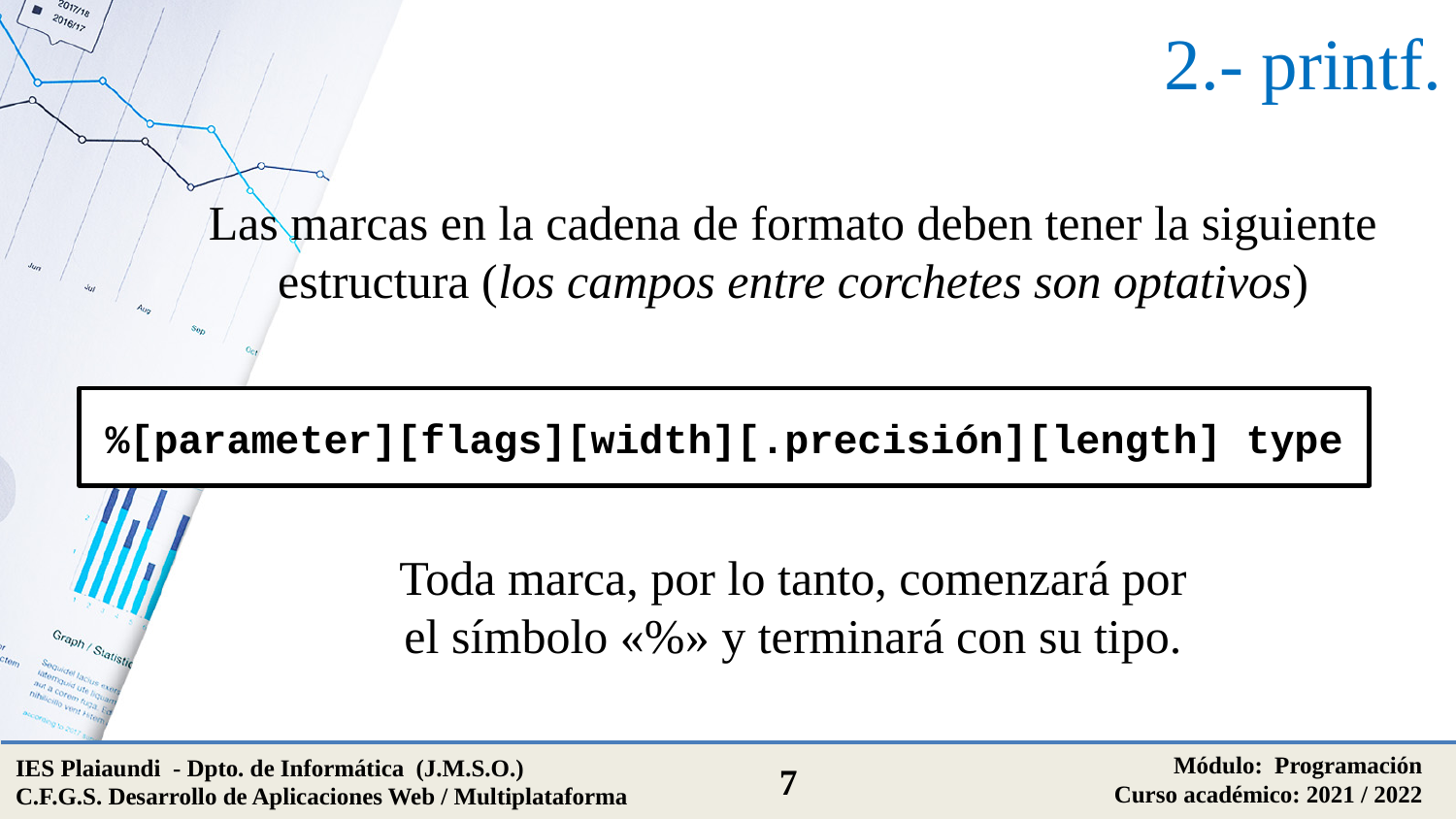

# 2.- printf.
Las marcas en la cadena de formato deben tener la siguiente estructura (los campos entre corchetes son optativos)
%[parameter][flags][width][.precisión][length] type
Toda marca, por lo tanto, comenzará por el símbolo «%» y terminará con su tipo.

Módulo:  Programación
Curso académico: 2021 / 2022
IES Plaiaundi  - Dpto. de Informática  (J.M.S.O.)
C.F.G.S. Desarrollo de Aplicaciones Web / Multiplataforma
7